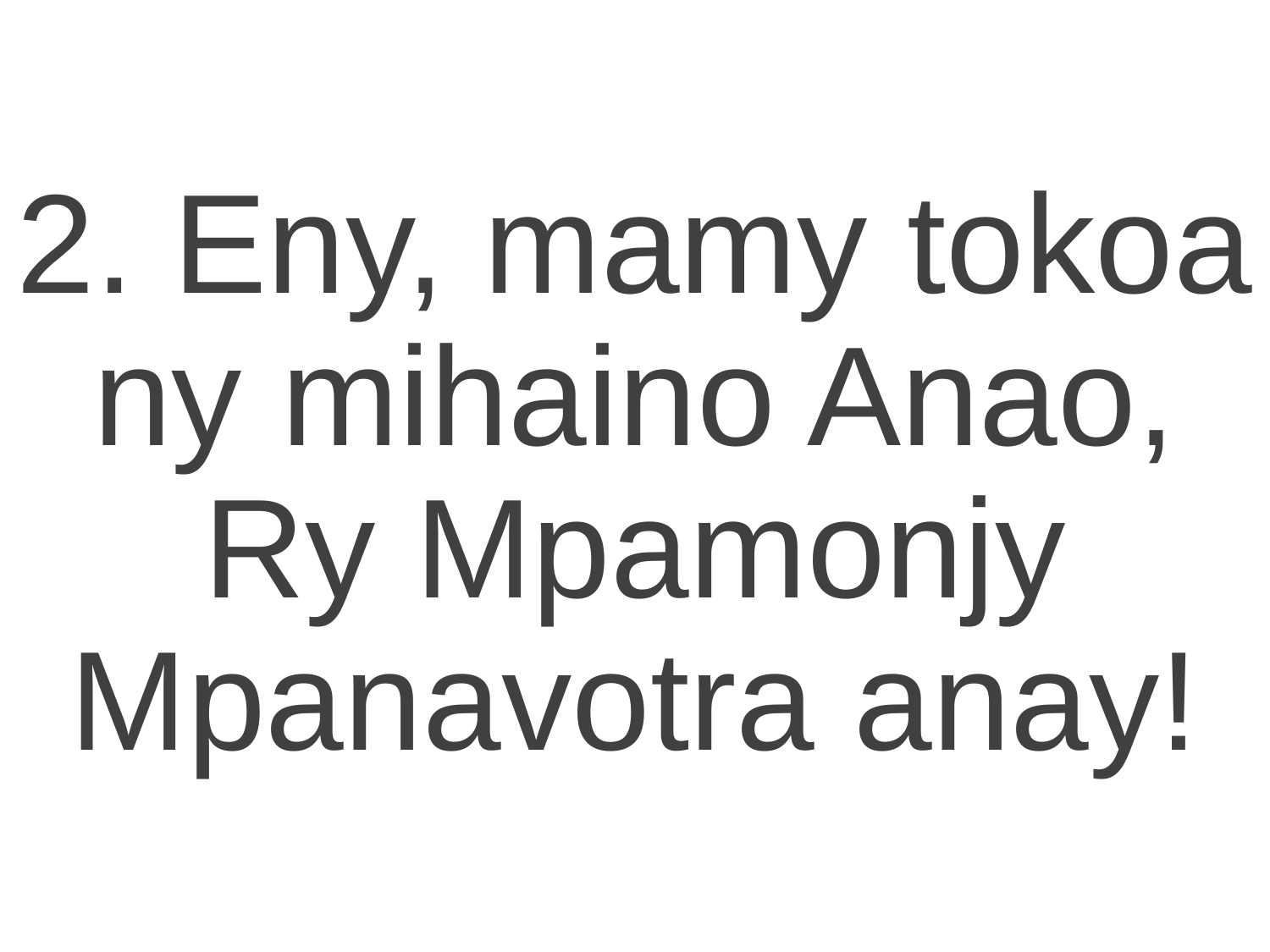

2. Eny, mamy tokoa ny mihaino Anao,
Ry Mpamonjy Mpanavotra anay!